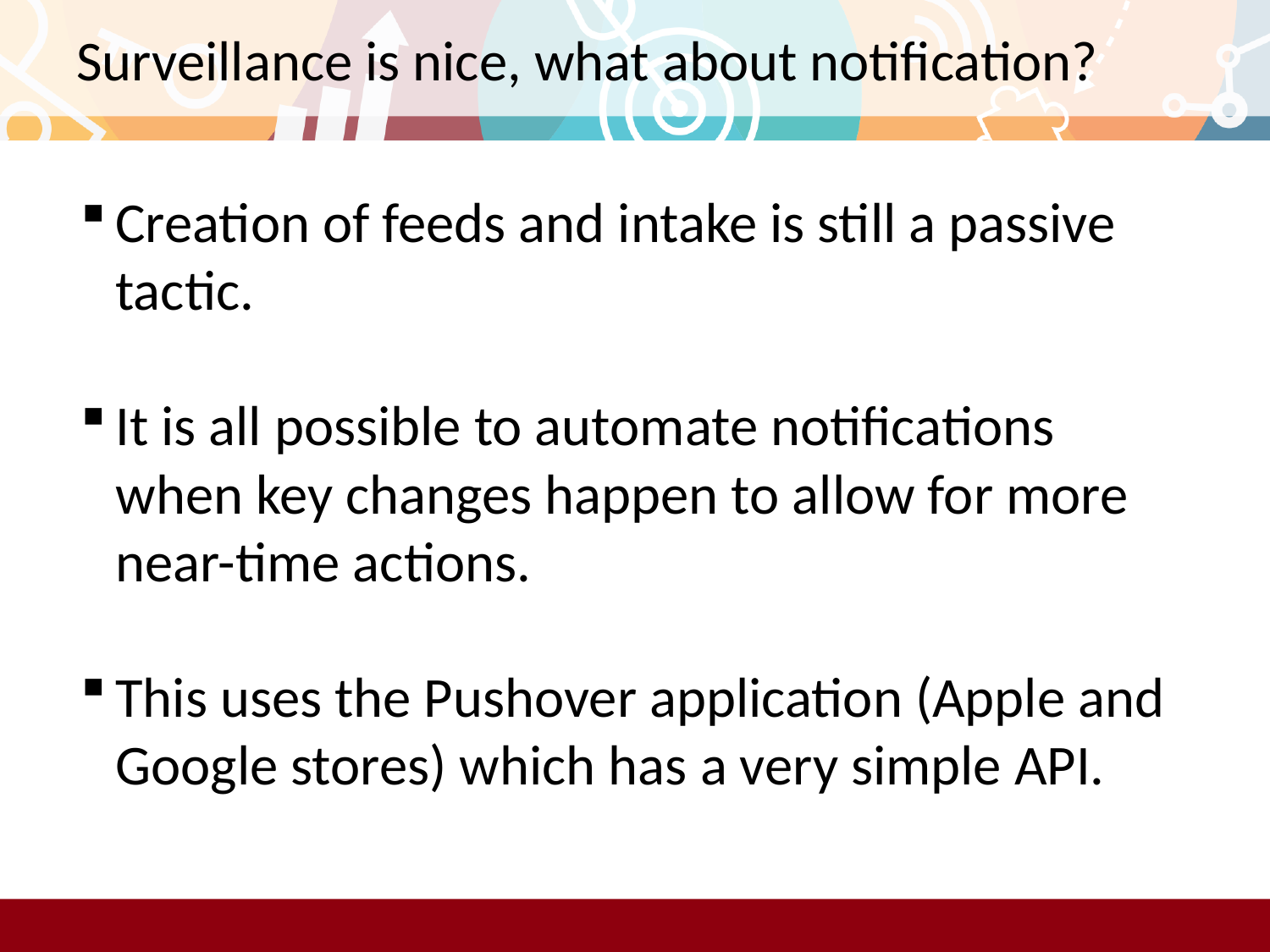

# Surveillance is nice, what about notification?
Creation of feeds and intake is still a passive tactic.

It is all possible to automate notifications when key changes happen to allow for more near-time actions.

This uses the Pushover application (Apple and Google stores) which has a very simple API.